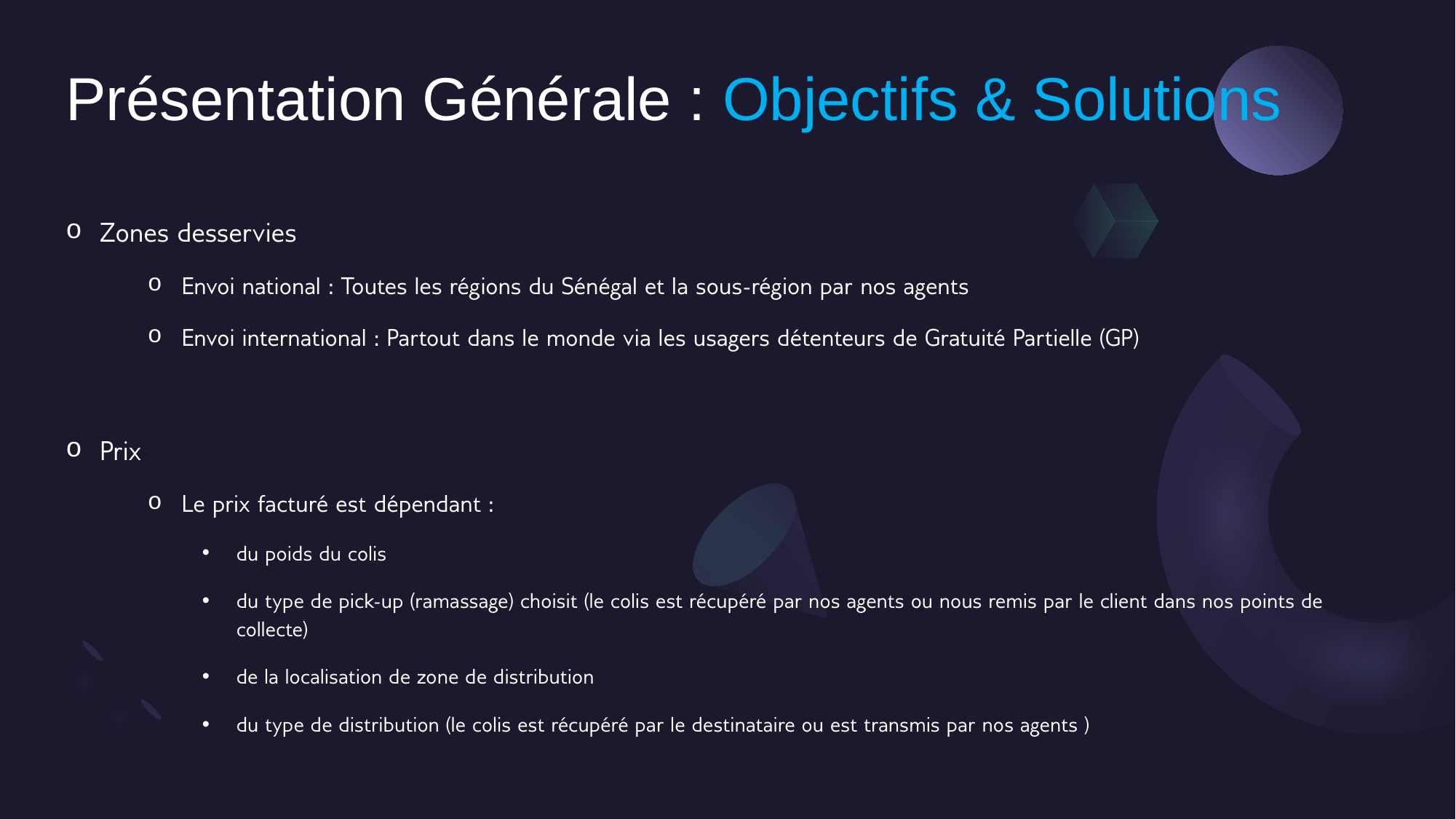

# Présentation Générale : Objectifs & Solutions

Zones desservies
Envoi national : Toutes les régions du Sénégal et la sous-région par nos agents
Envoi international : Partout dans le monde via les usagers détenteurs de Gratuité Partielle (GP)

Prix
Le prix facturé est dépendant :
du poids du colis
du type de pick-up (ramassage) choisit (le colis est récupéré par nos agents ou nous remis par le client dans nos points de collecte)
de la localisation de zone de distribution
du type de distribution (le colis est récupéré par le destinataire ou est transmis par nos agents )